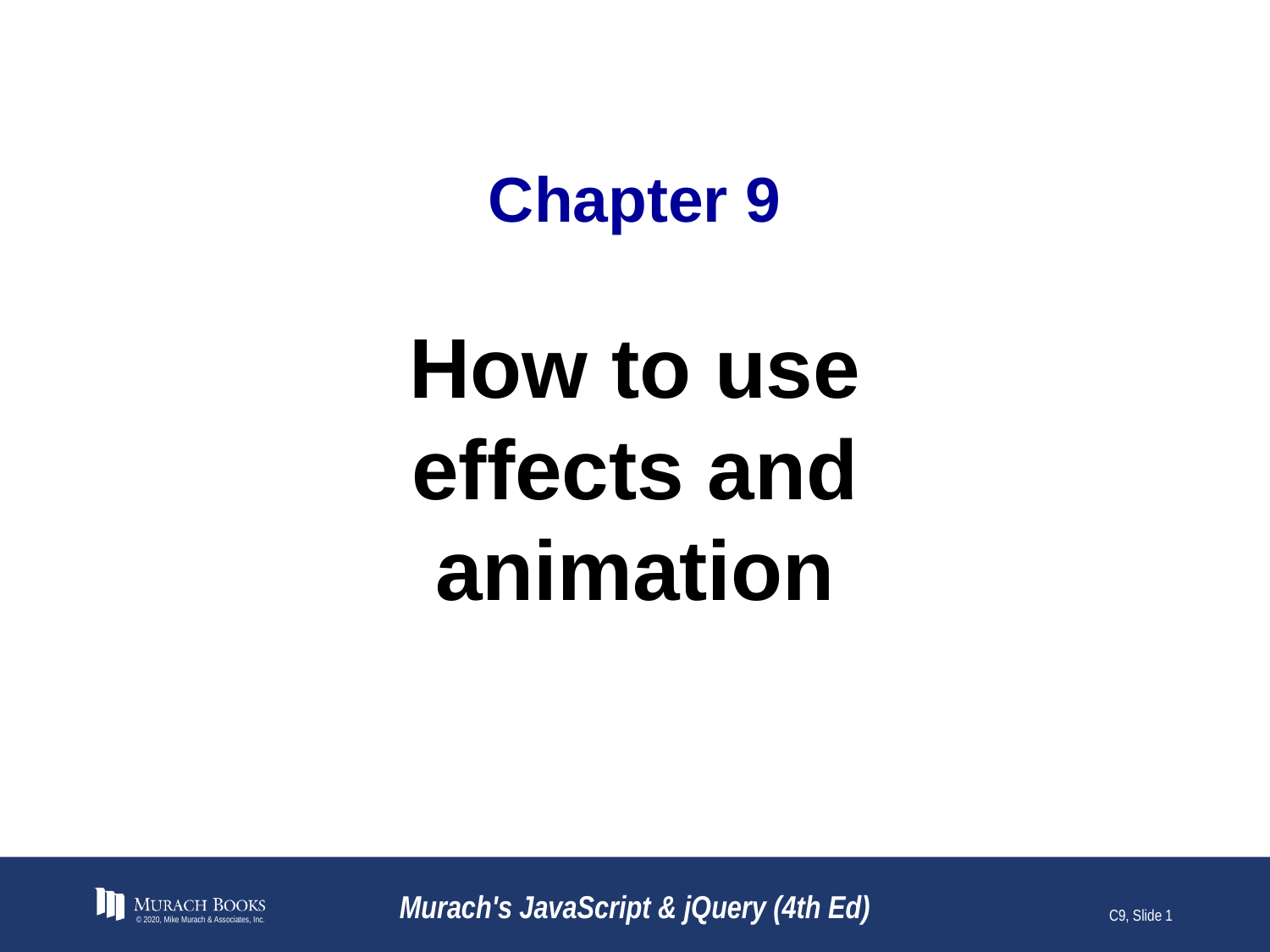

# Chapter 9
How to use effects and animation
© 2020, Mike Murach & Associates, Inc.
Murach's JavaScript & jQuery (4th Ed)

C9, Slide 1